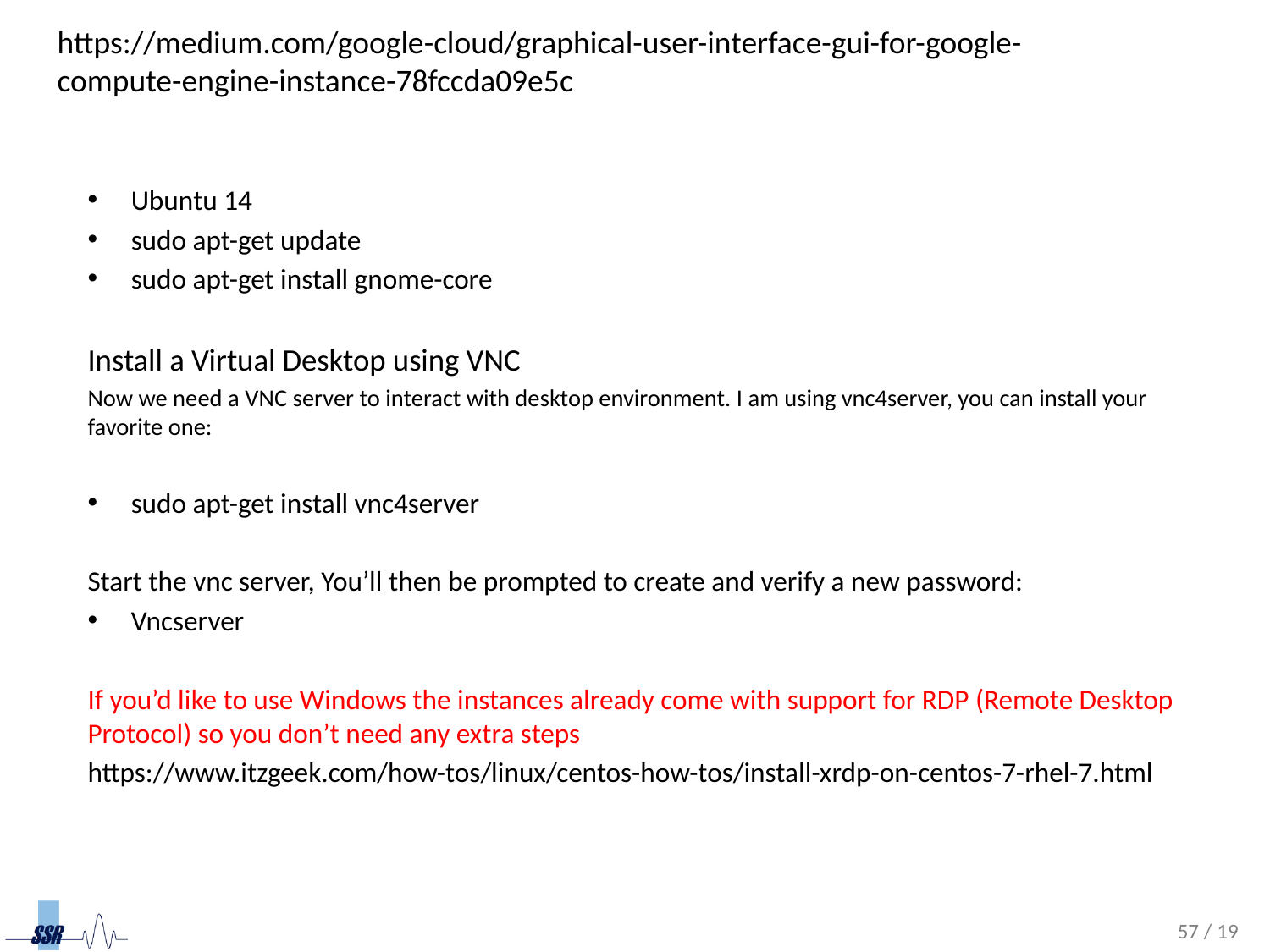

https://medium.com/google-cloud/graphical-user-interface-gui-for-google-compute-engine-instance-78fccda09e5c
Ubuntu 14
sudo apt-get update
sudo apt-get install gnome-core

Install a Virtual Desktop using VNC
Now we need a VNC server to interact with desktop environment. I am using vnc4server, you can install your favorite one:

sudo apt-get install vnc4server

Start the vnc server, You’ll then be prompted to create and verify a new password:
Vncserver

If you’d like to use Windows the instances already come with support for RDP (Remote Desktop Protocol) so you don’t need any extra steps
https://www.itzgeek.com/how-tos/linux/centos-how-tos/install-xrdp-on-centos-7-rhel-7.html